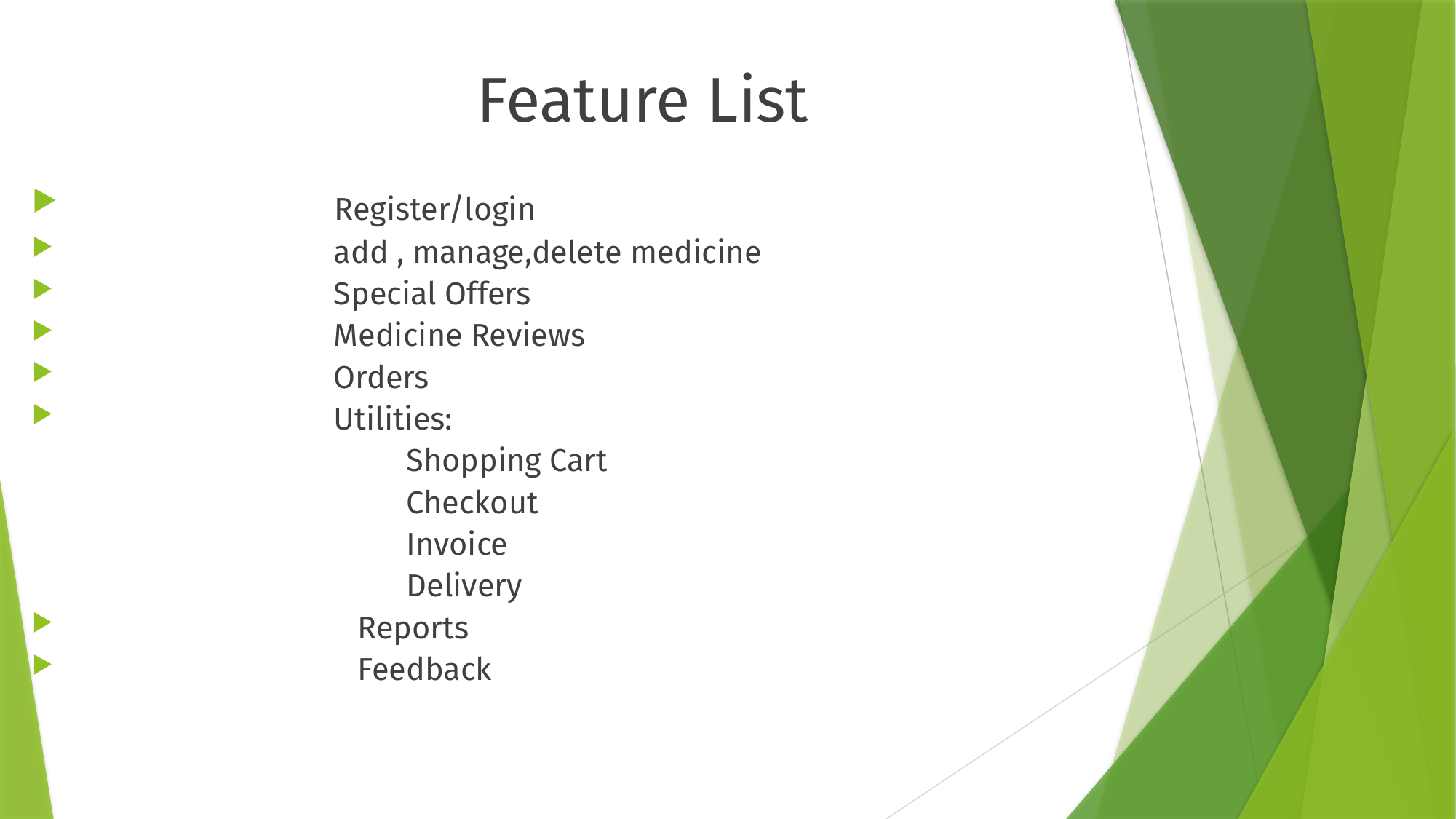

Feature List

                          Register/login
                               add , manage,delete medicine
                               Special Offers
                               Medicine Reviews
                               Orders
                               Utilities:
                                      Shopping Cart
                                      Checkout
                                      Invoice
                                      Delivery
                      Reports
                      Feedback